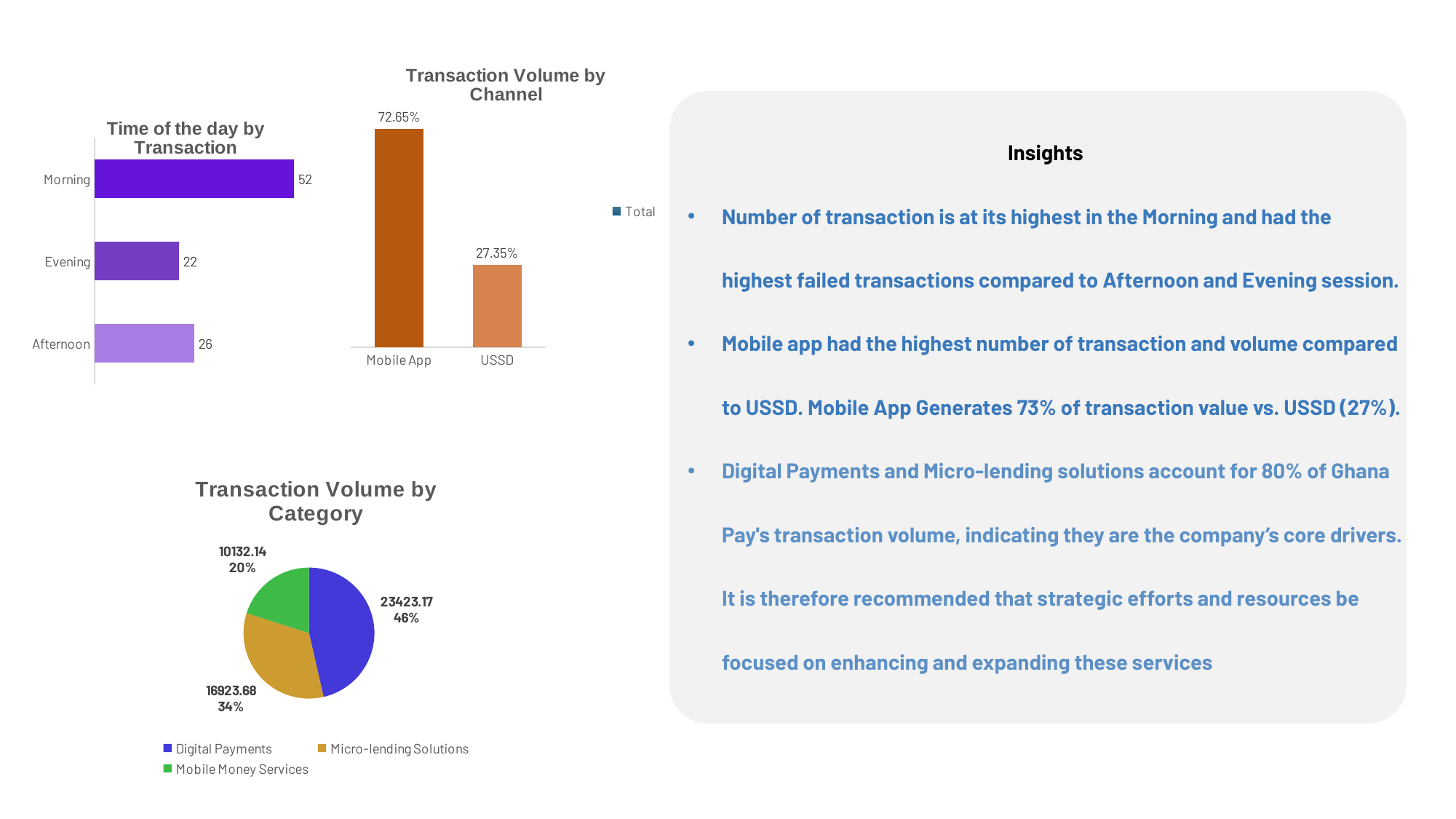

### Chart: Transaction Volume by Channel

| Category | Total |
|---|---|
| Mobile App | 0.7265282051007756 |
| USSD | 0.2734717948992244 |

### Chart: Time of the day by Transaction

| Category | Total |
|---|---|
| Afternoon | 26.0 |
| Evening | 22.0 |
| Morning | 52.0 |
Insights
Number of transaction is at its highest in the Morning and had the highest failed transactions compared to Afternoon and Evening session.
Mobile app had the highest number of transaction and volume compared to USSD. Mobile App Generates 73% of transaction value vs. USSD (27%).
Digital Payments and Micro-lending solutions account for 80% of Ghana Pay's transaction volume, indicating they are the company’s core drivers. It is therefore recommended that strategic efforts and resources be focused on enhancing and expanding these services

### Chart: Transaction Volume by Category

| Category | Total |
|---|---|
| Digital Payments  | 23423.17000000001 |
| Micro-lending Solutions | 16923.679999999997 |
| Mobile Money Services | 10132.14 |